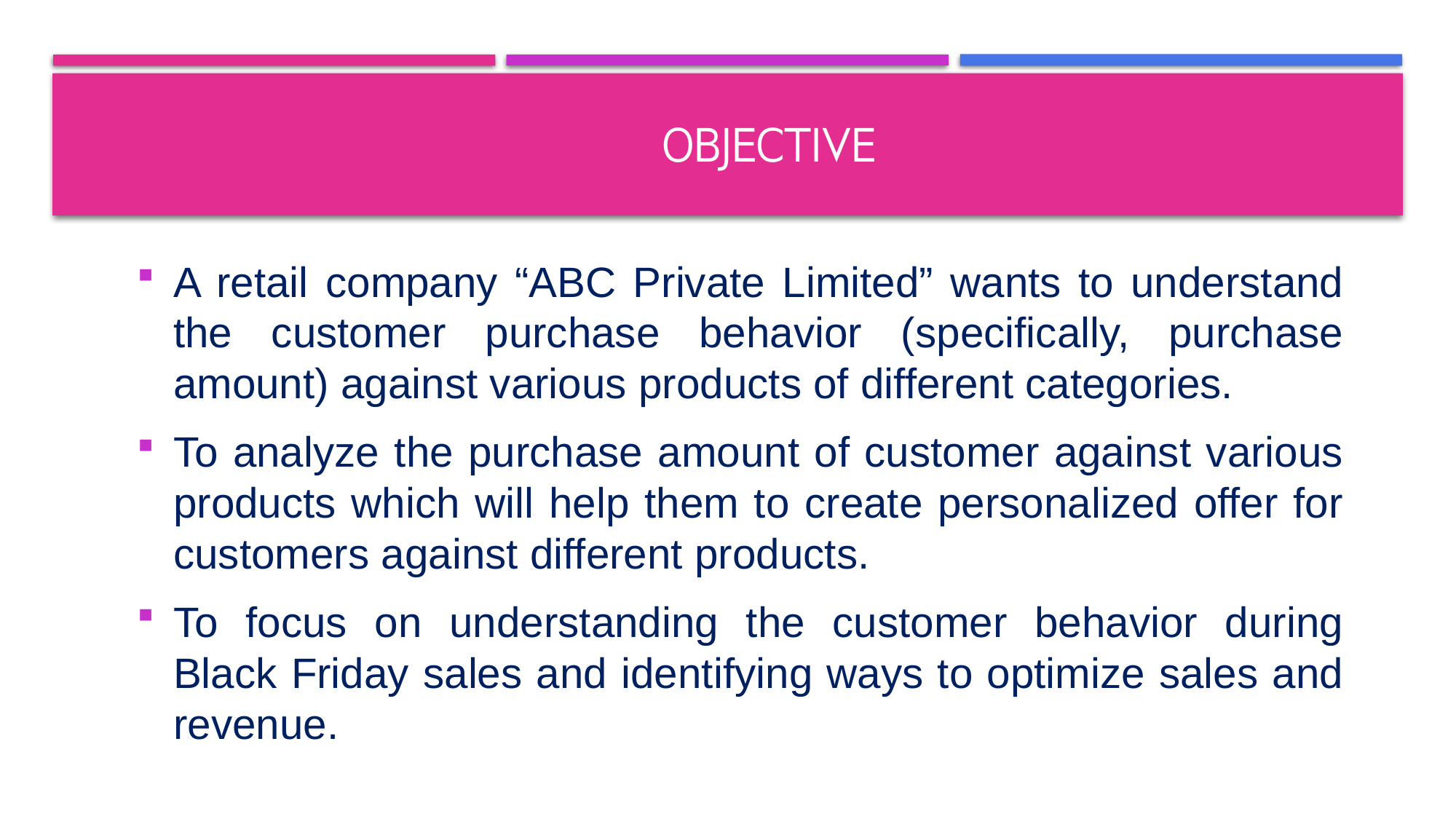

# Objective
A retail company “ABC Private Limited” wants to understand the customer purchase behavior (specifically, purchase amount) against various products of different categories.
To analyze the purchase amount of customer against various products which will help them to create personalized offer for customers against different products.
To focus on understanding the customer behavior during Black Friday sales and identifying ways to optimize sales and revenue.